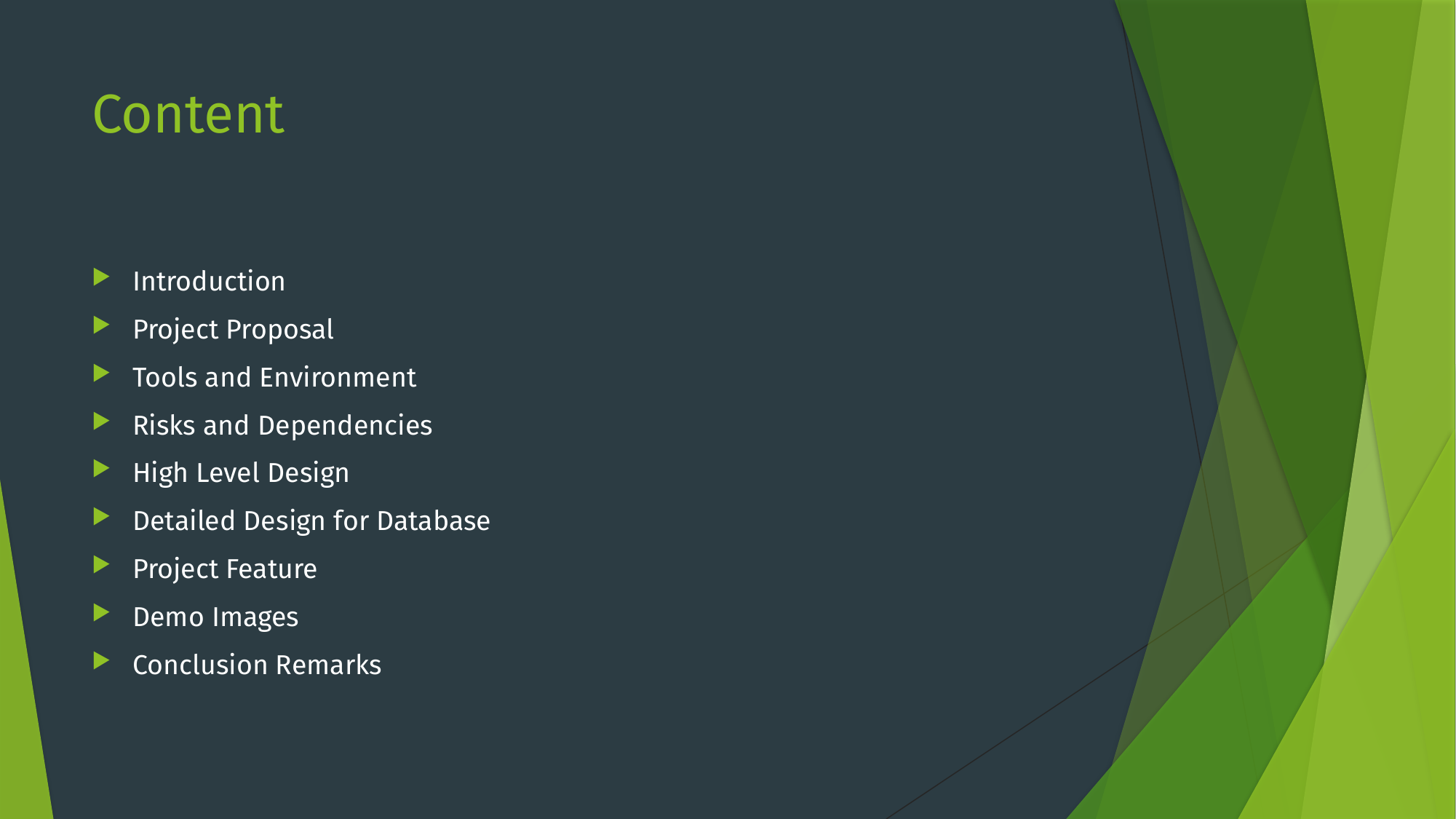

# Content
Introduction
Project Proposal
Tools and Environment
Risks and Dependencies
High Level Design
Detailed Design for Database
Project Feature
Demo Images
Conclusion Remarks